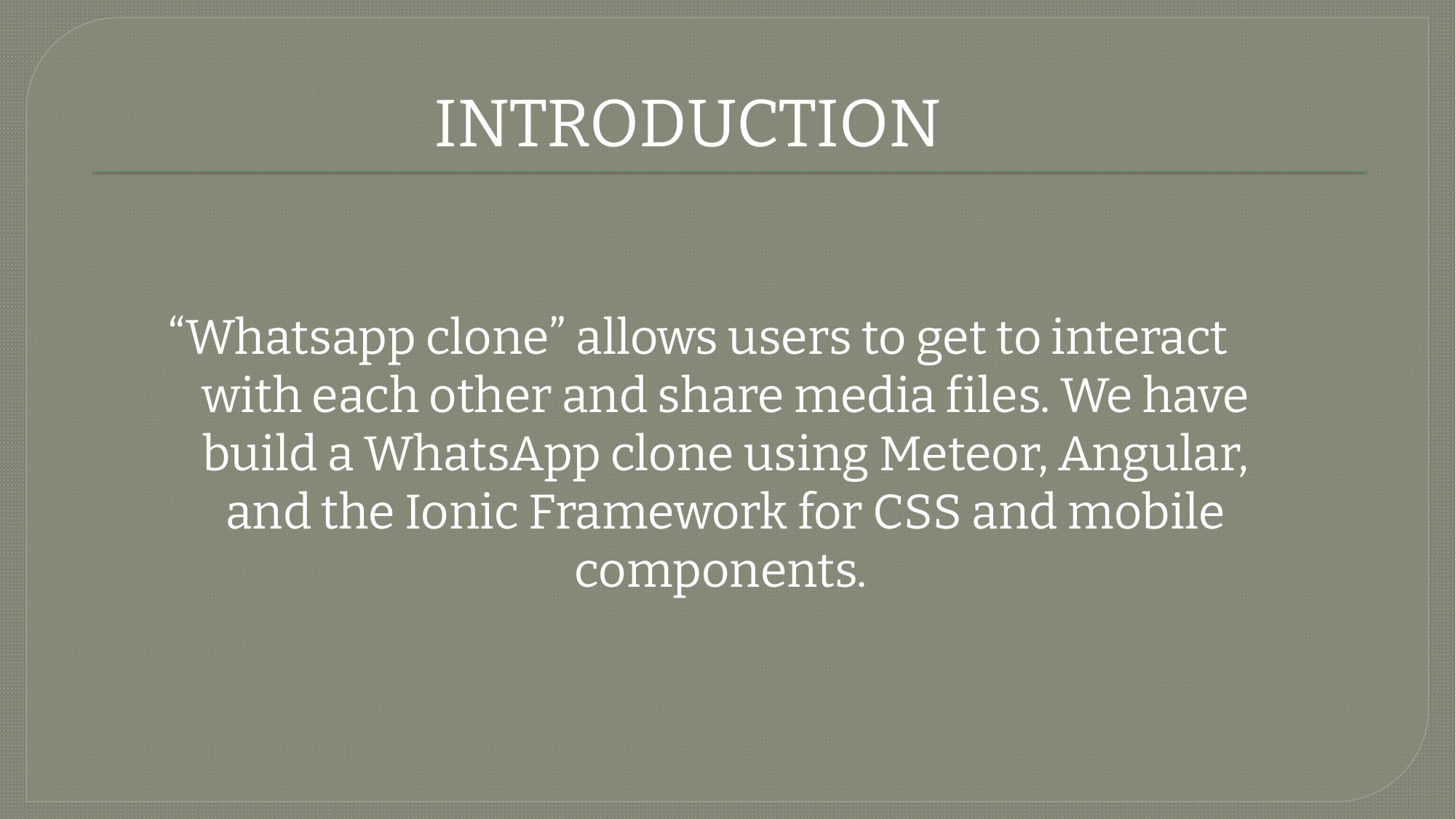

# INTRODUCTION
“Whatsapp clone” allows users to get to interact with each other and share media files. We have build a WhatsApp clone using Meteor, Angular, and the Ionic Framework for CSS and mobile components.